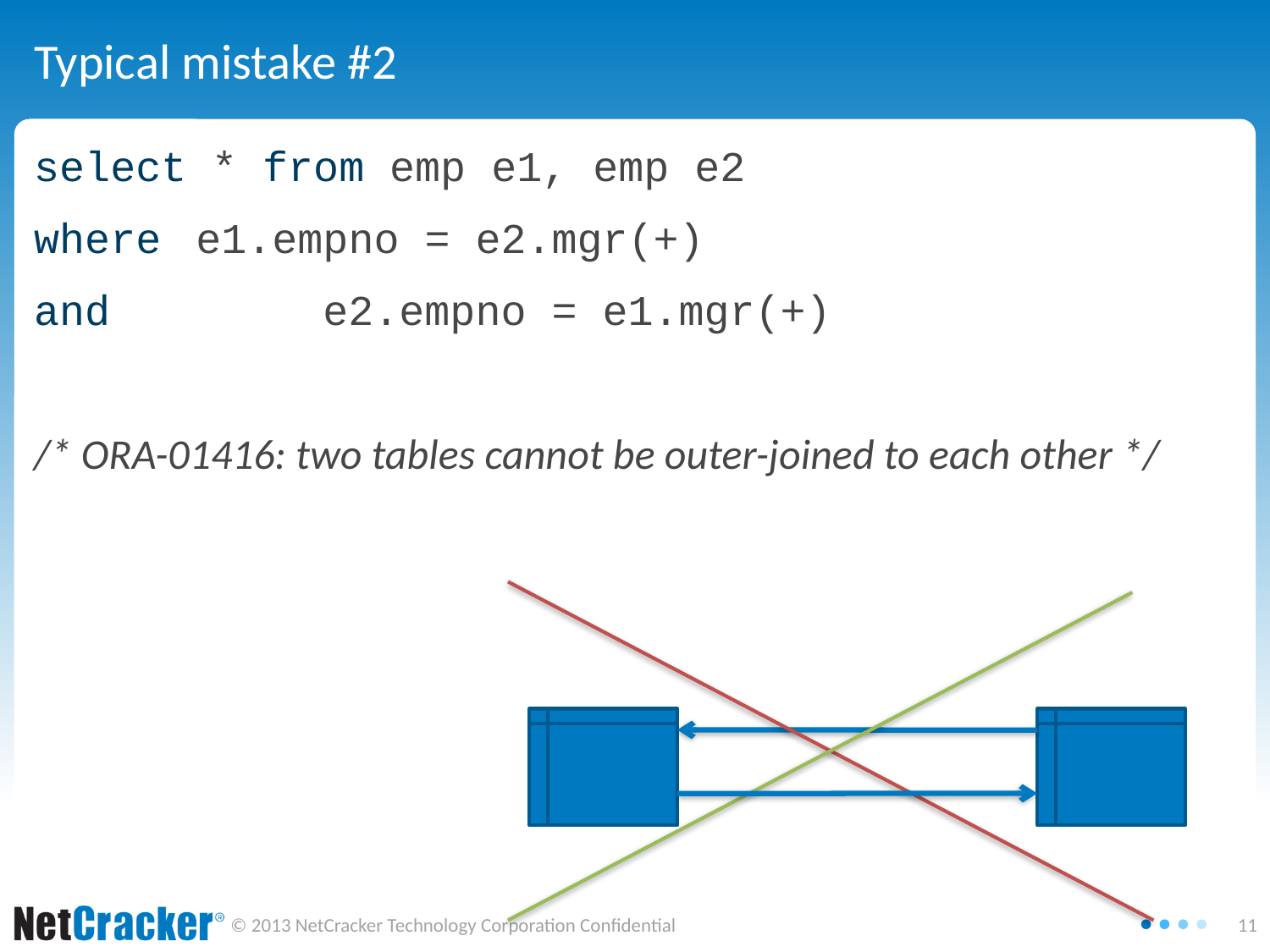

# Typical mistake #2
select * from emp e1, emp e2
where 	e1.empno = e2.mgr(+)
and 		e2.empno = e1.mgr(+)

/* ORA-01416: two tables cannot be outer-joined to each other */

Outer for

Outer for